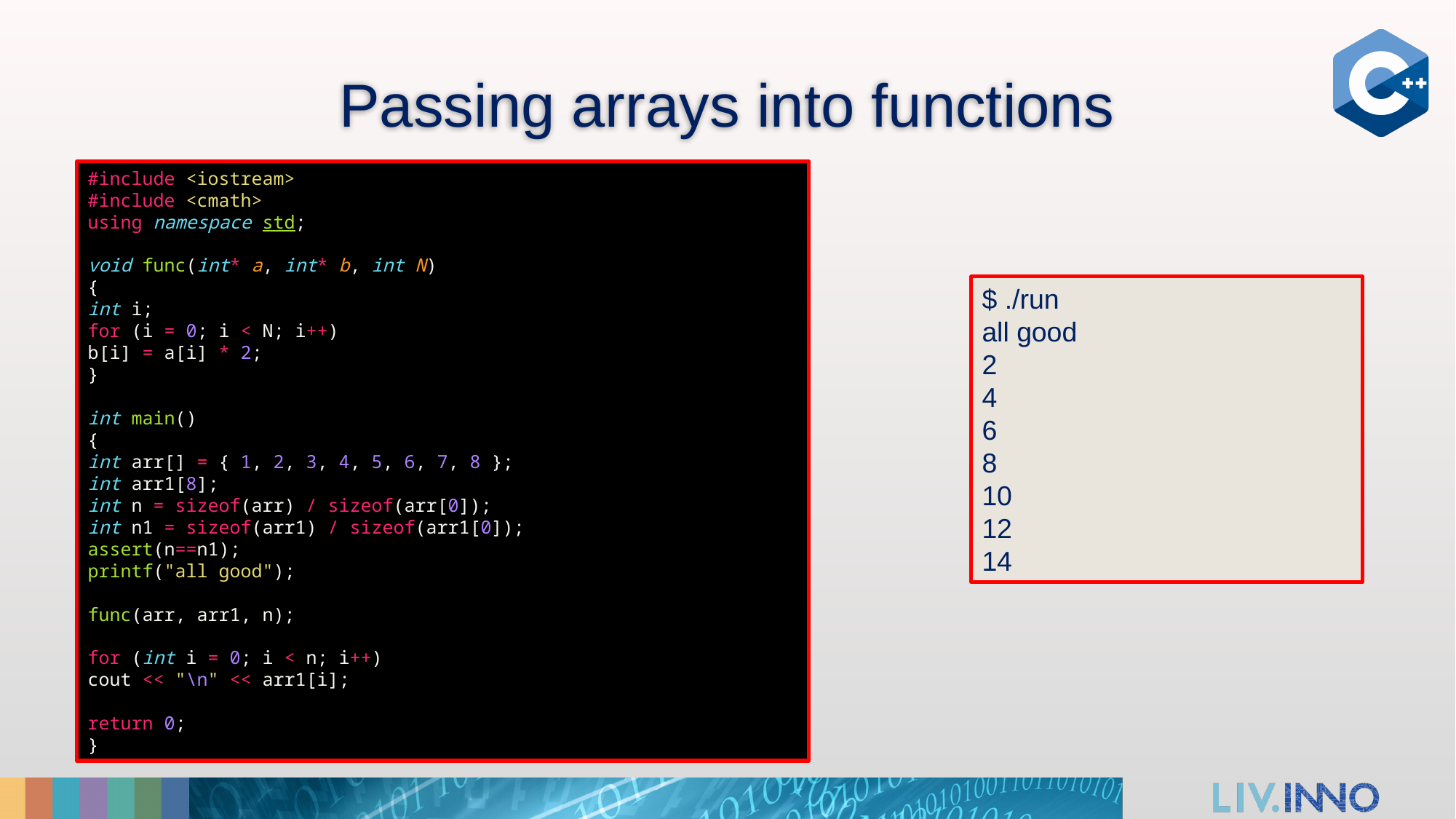

# Passing arrays into functions
#include <iostream>
#include <cmath>
using namespace std;

void func(int* a, int* b, int N)
{
int i;
for (i = 0; i < N; i++)
b[i] = a[i] * 2;
}

int main()
{
int arr[] = { 1, 2, 3, 4, 5, 6, 7, 8 };
int arr1[8];
int n = sizeof(arr) / sizeof(arr[0]);
int n1 = sizeof(arr1) / sizeof(arr1[0]);
assert(n==n1);
printf("all good");
func(arr, arr1, n);

for (int i = 0; i < n; i++)
cout << "\n" << arr1[i];
return 0;
}
$ ./run
all good
2
4
6
8
10
12
14